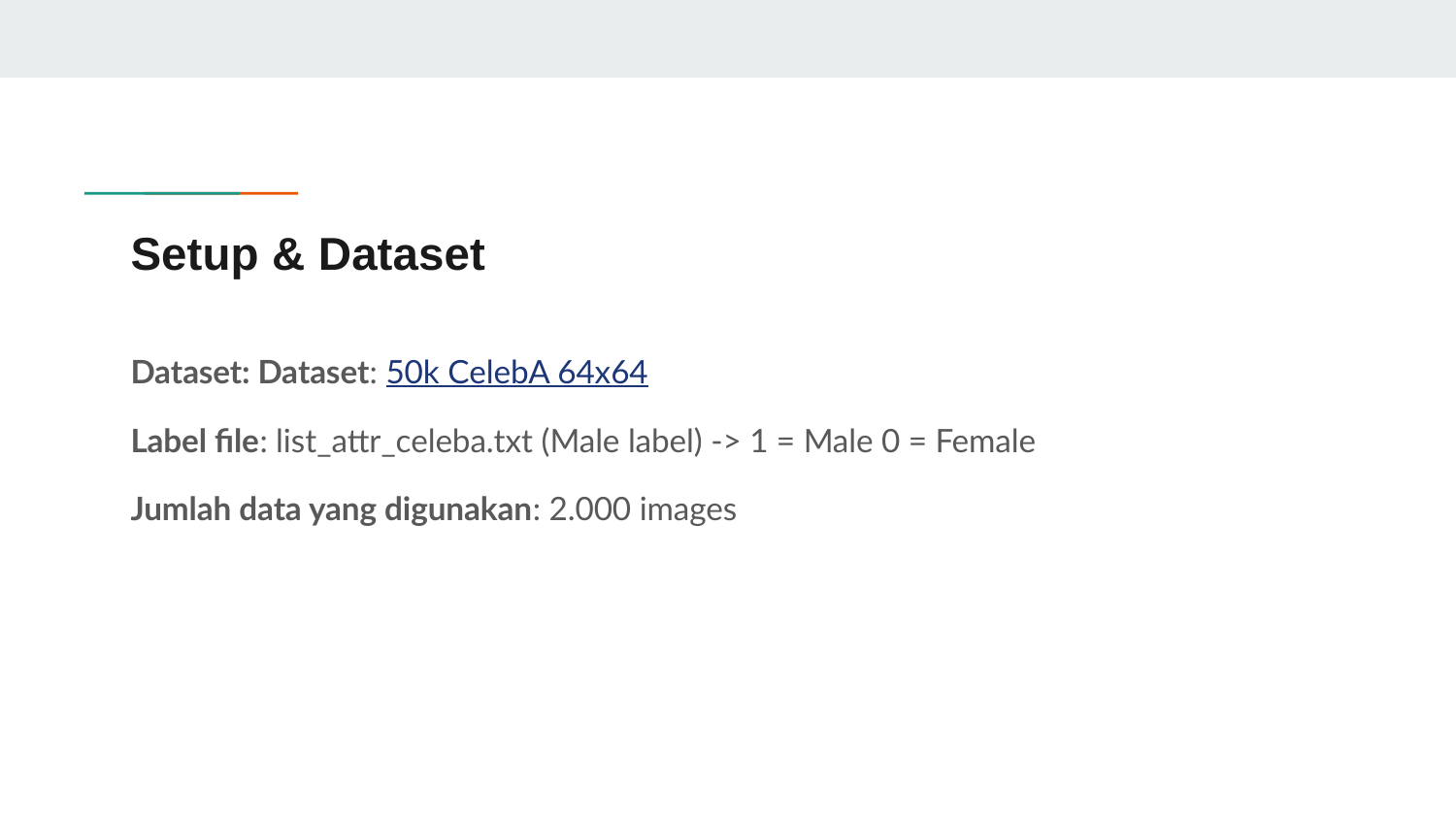

# Setup & Dataset
Dataset: Dataset: 50k CelebA 64x64
Label file: list_attr_celeba.txt (Male label) -> 1 = Male 0 = Female
Jumlah data yang digunakan: 2.000 images